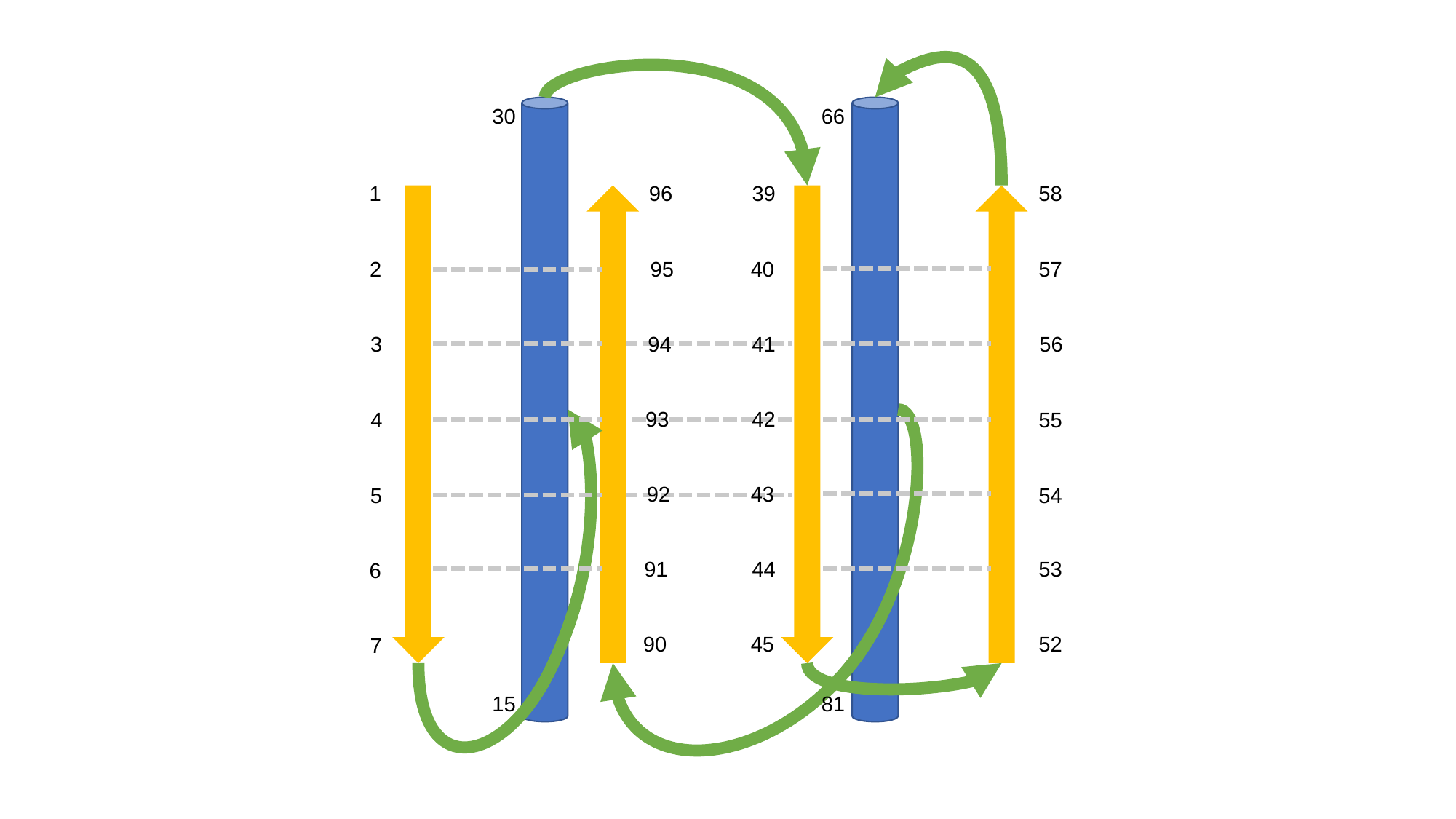

66
30

96
1
39
58

95
40
57
2
94
41
56
3
93
42
4
55
92
43
5
54
91
44
53
6
45
90
52
7
15
81